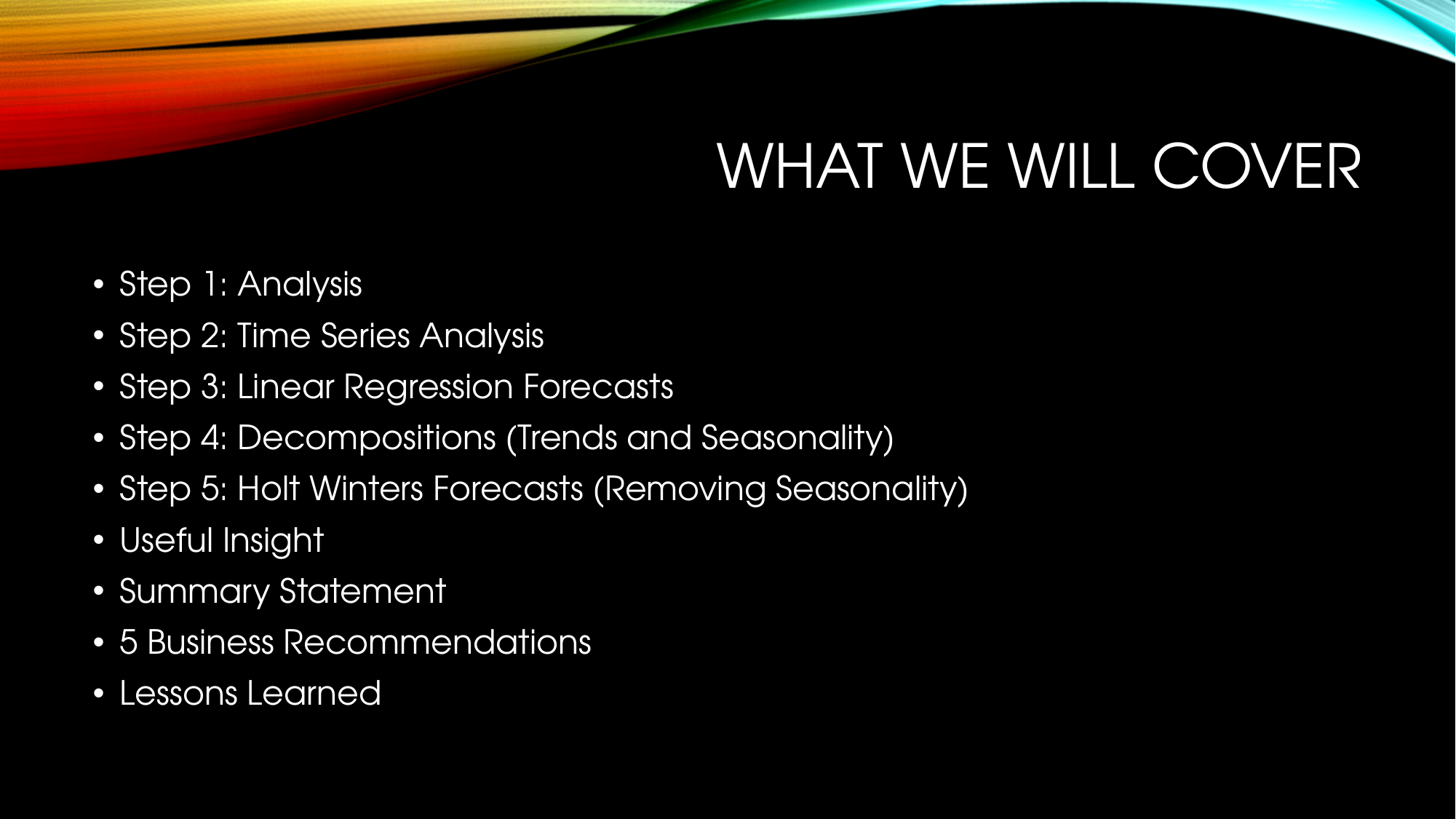

What we will cover
Step 1: Analysis
Step 2: Time Series Analysis
Step 3: Linear Regression Forecasts
Step 4: Decompositions (Trends and Seasonality)
Step 5: Holt Winters Forecasts (Removing Seasonality)
Useful Insight
Summary Statement
5 Business Recommendations
Lessons Learned